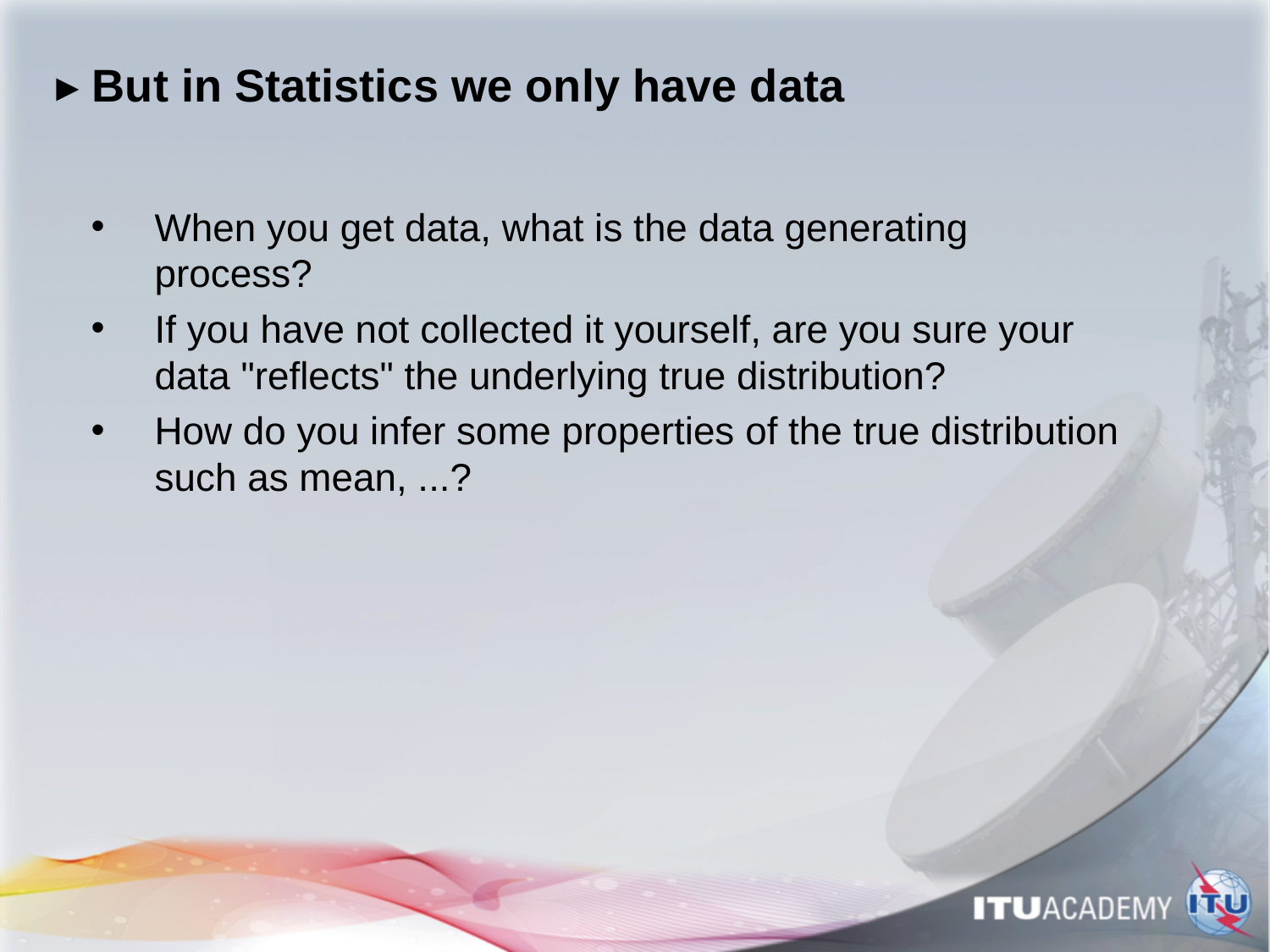

# ▸ But in Statistics we only have data
When you get data, what is the data generating process?
If you have not collected it yourself, are you sure your data "reflects" the underlying true distribution?
How do you infer some properties of the true distribution such as mean, ...?